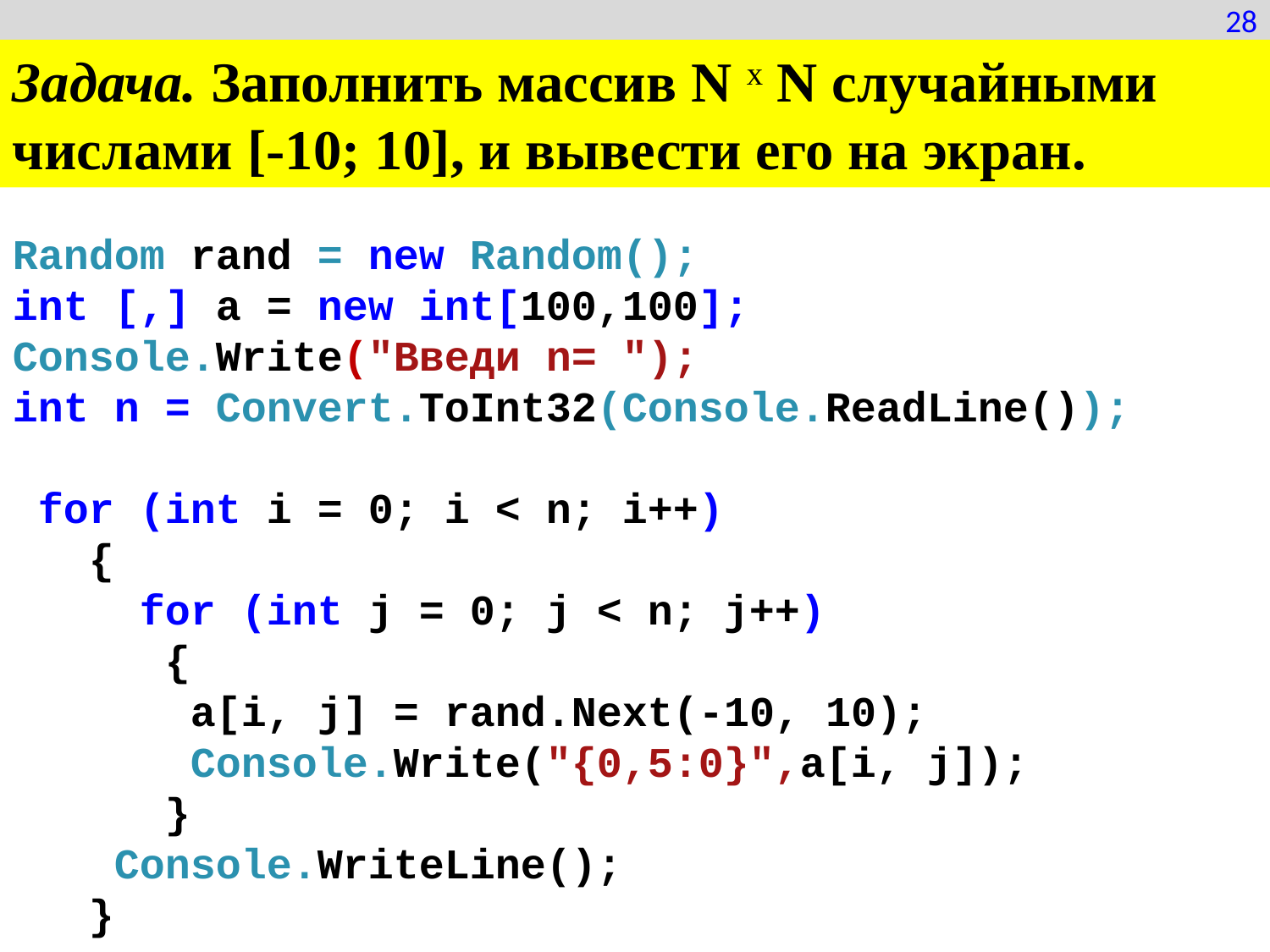

28
Задача. Заполнить массив N x N случайными числами [-10; 10], и вывести его на экран.
Random rand = new Random();
int [,] a = new int[100,100];
Console.Write("Введи n= ");
int n = Convert.ToInt32(Console.ReadLine());

 for (int i = 0; i < n; i++)
   {
     for (int j = 0; j < n; j++)
      {
       a[i, j] = rand.Next(-10, 10);
       Console.Write("{0,5:0}",a[i, j]);
      }
    Console.WriteLine();
   }